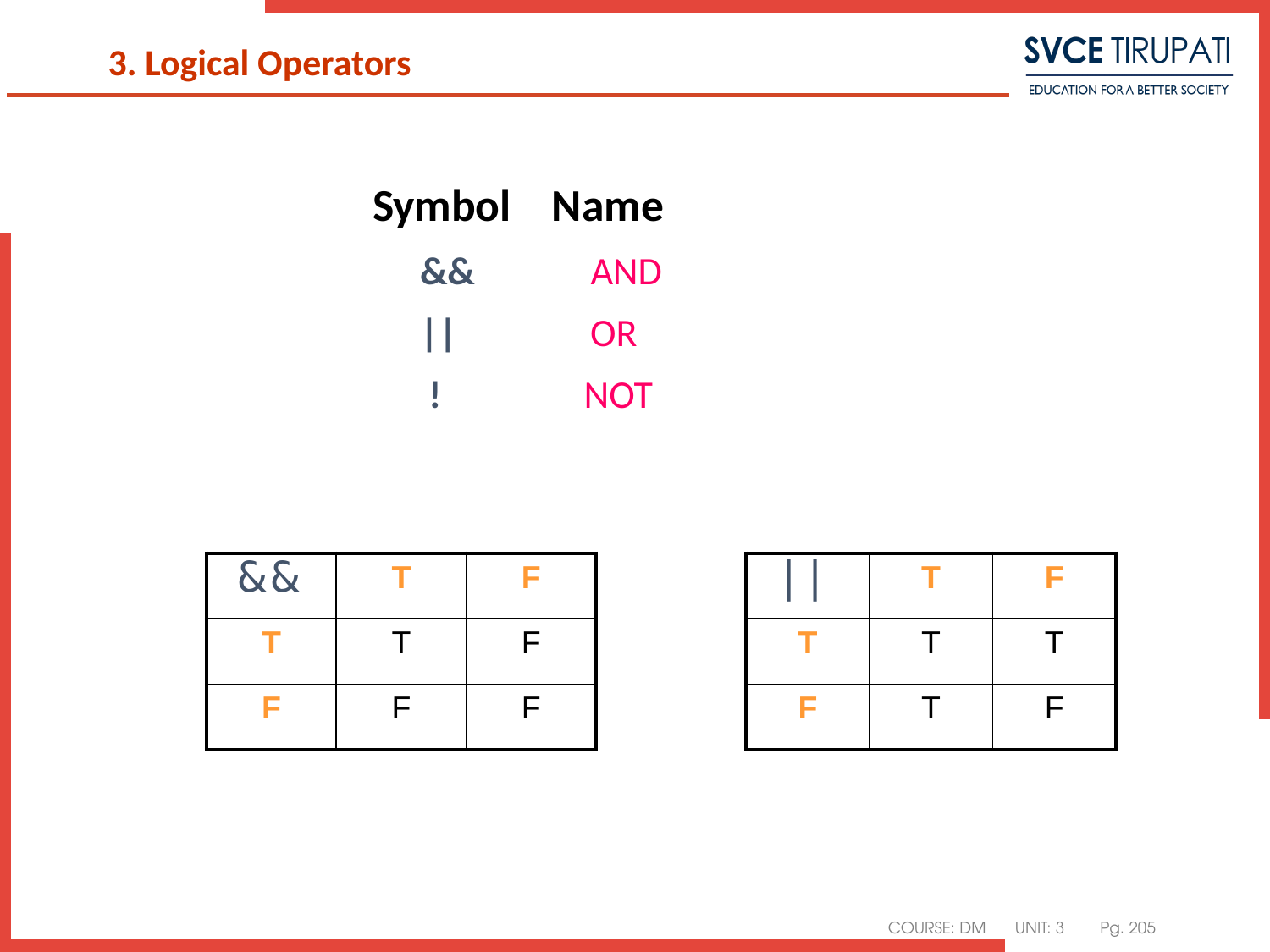

# 3. Logical Operators
Symbol    Name
&&             AND
||               OR
 !                NOT

| && | T | F |
| --- | --- | --- |
| T | T | F |
| F | F | F |
| || | T | F |
| --- | --- | --- |
| T | T | T |
| F | T | F |